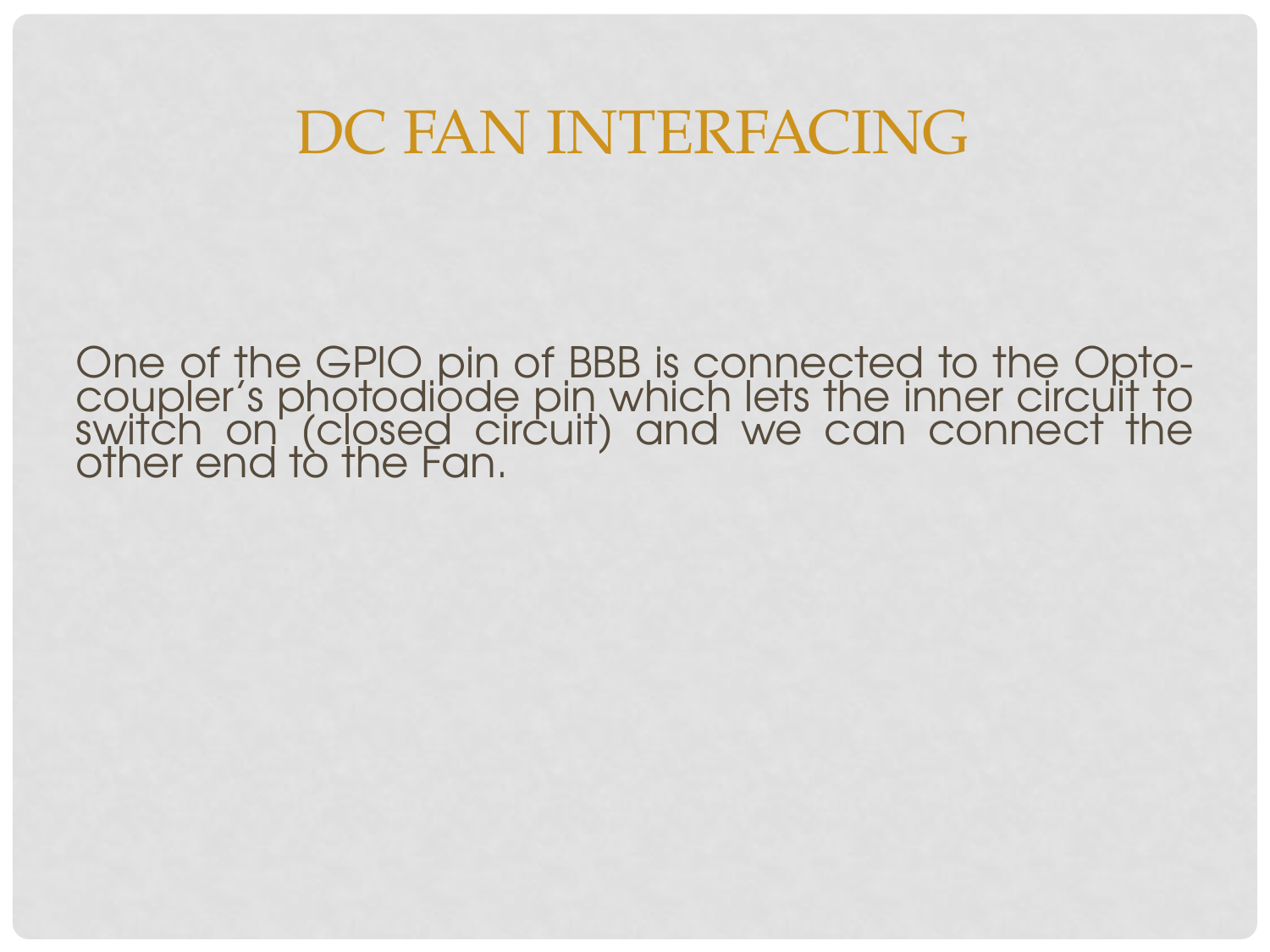

dc fan interfacing

One of the GPIO pin of BBB is connected to the Opto-coupler’s photodiode pin which lets the inner circuit to switch on (closed circuit) and we can connect the other end to the Fan.